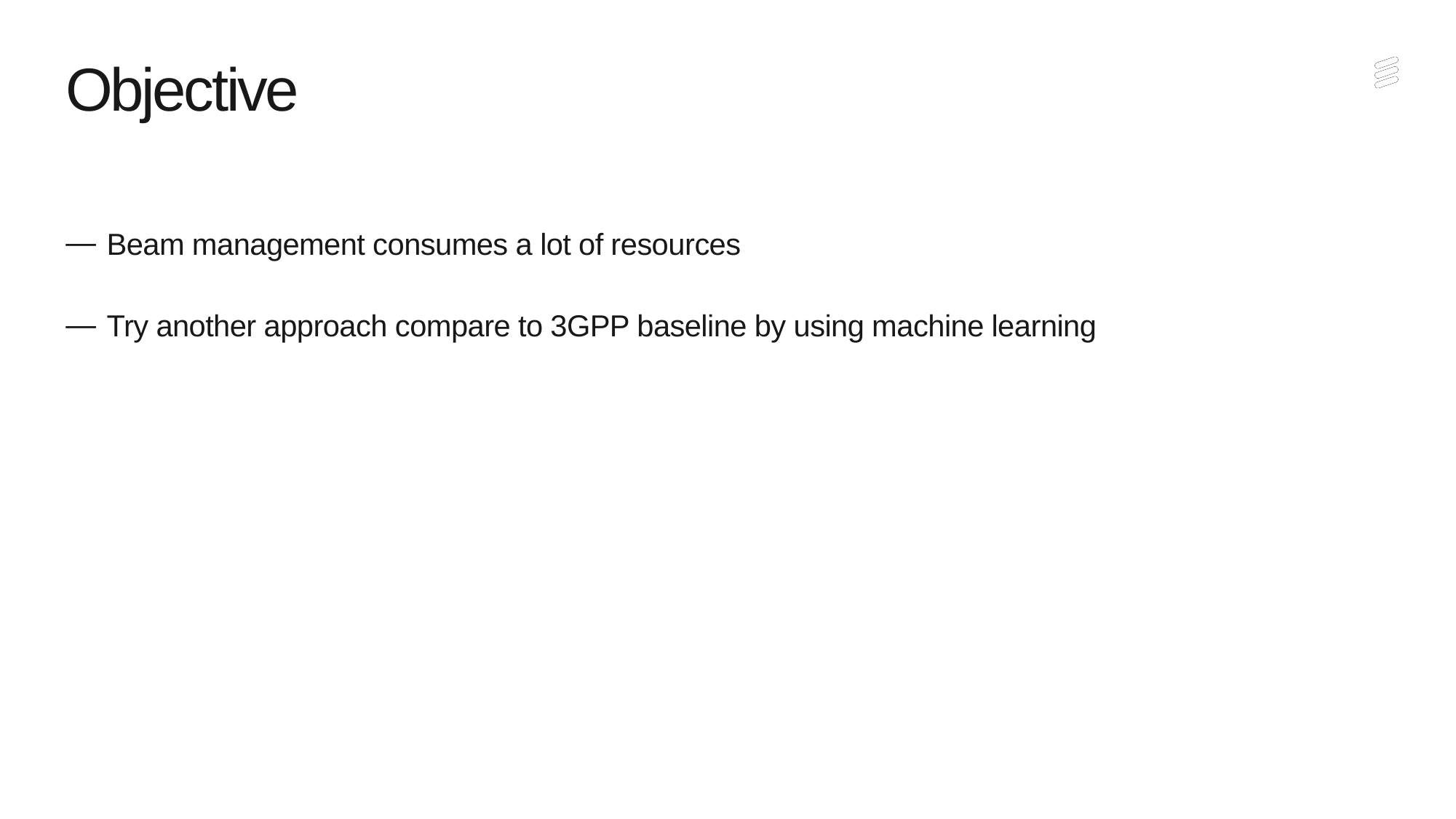

# Objective
Beam management consumes a lot of resources

Try another approach compare to 3GPP baseline by using machine learning